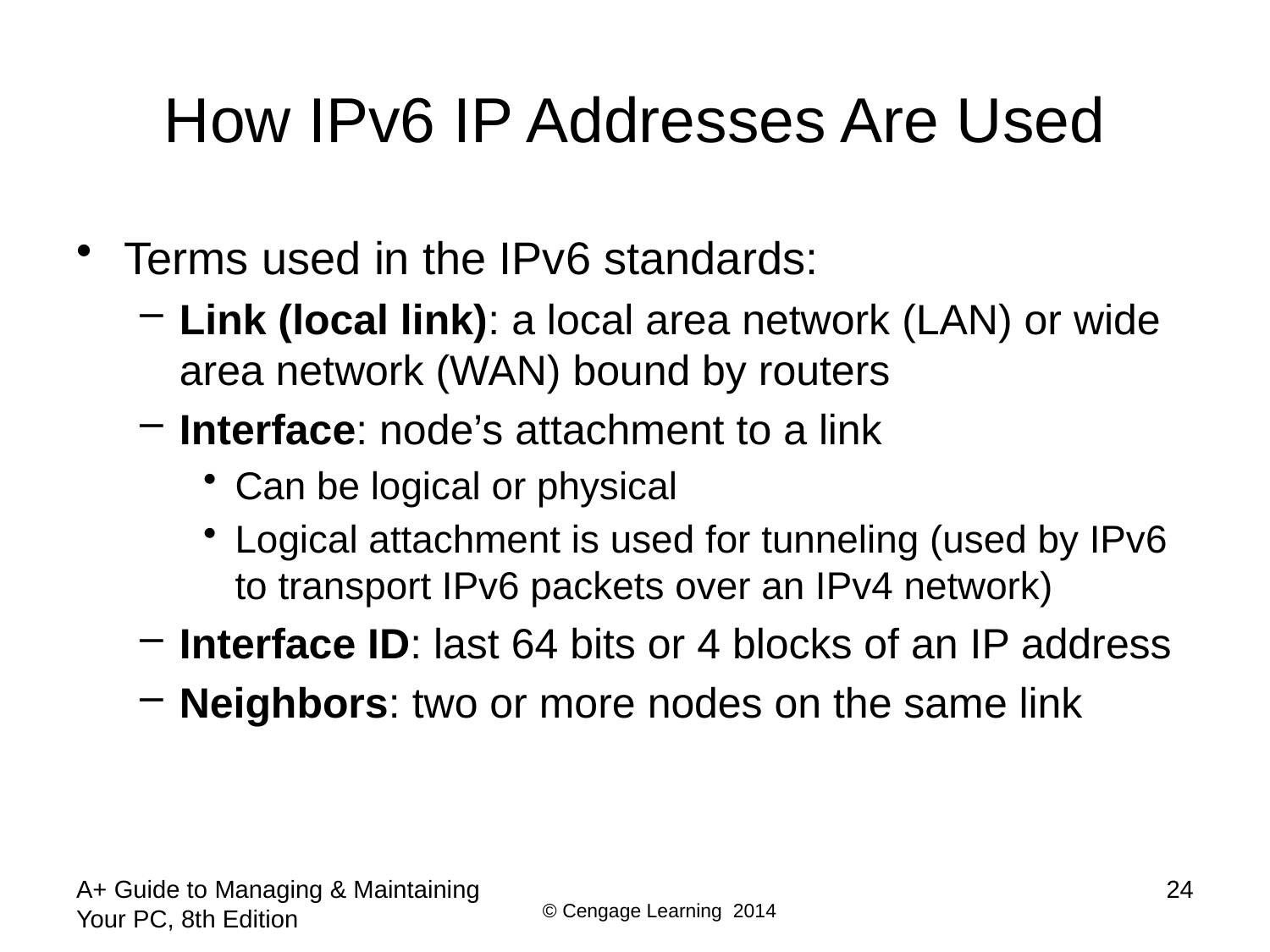

# How IPv6 IP Addresses Are Used
Terms used in the IPv6 standards:
Link (local link): a local area network (LAN) or wide area network (WAN) bound by routers
Interface: node’s attachment to a link
Can be logical or physical
Logical attachment is used for tunneling (used by IPv6 to transport IPv6 packets over an IPv4 network)
Interface ID: last 64 bits or 4 blocks of an IP address
Neighbors: two or more nodes on the same link
A+ Guide to Managing & Maintaining Your PC, 8th Edition
24